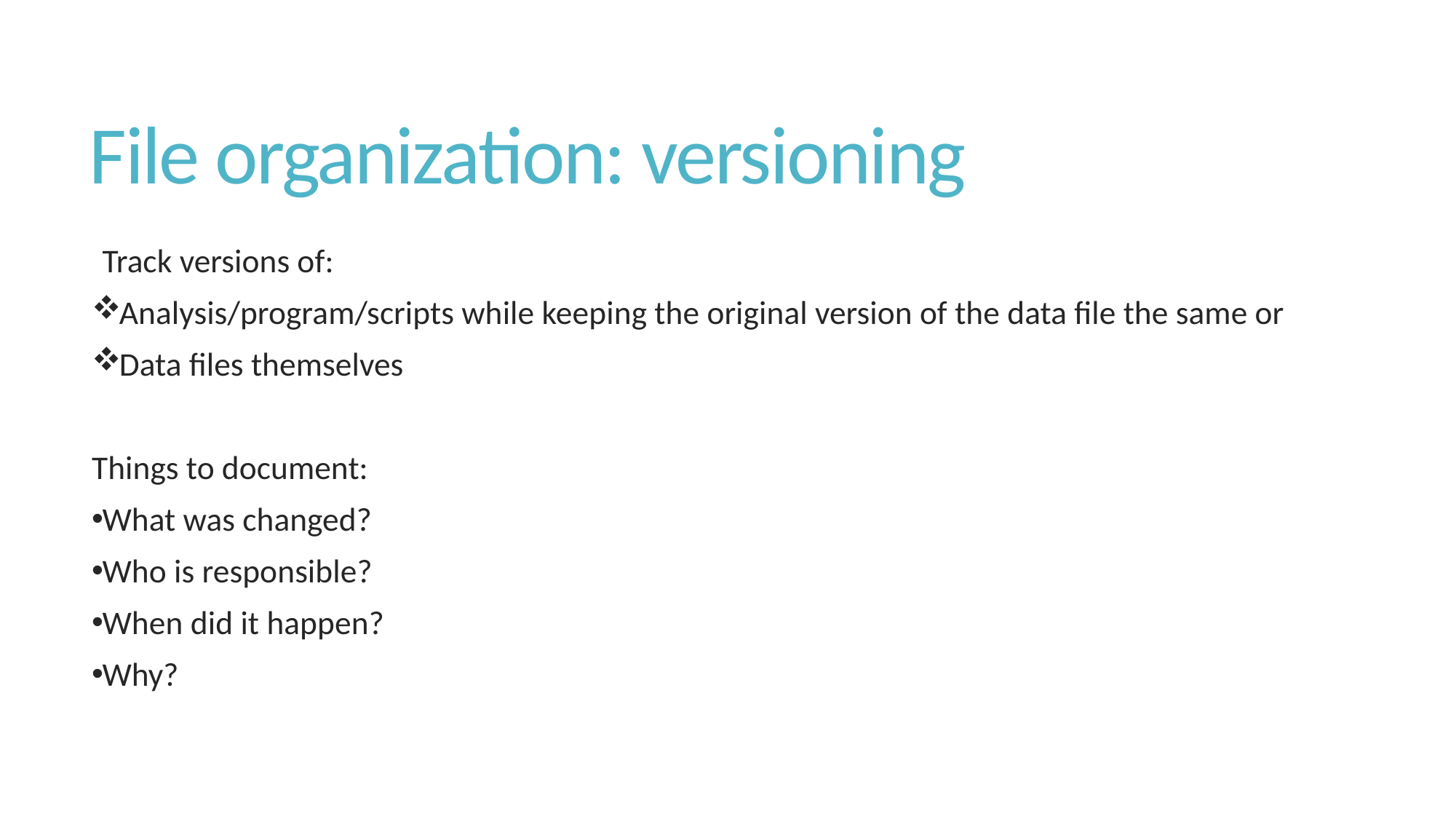

# File organization: versioning
Track versions of:
Analysis/program/scripts while keeping the original version of the data file the same or
Data files themselves

Things to document:
What was changed?
Who is responsible?
When did it happen?
Why?